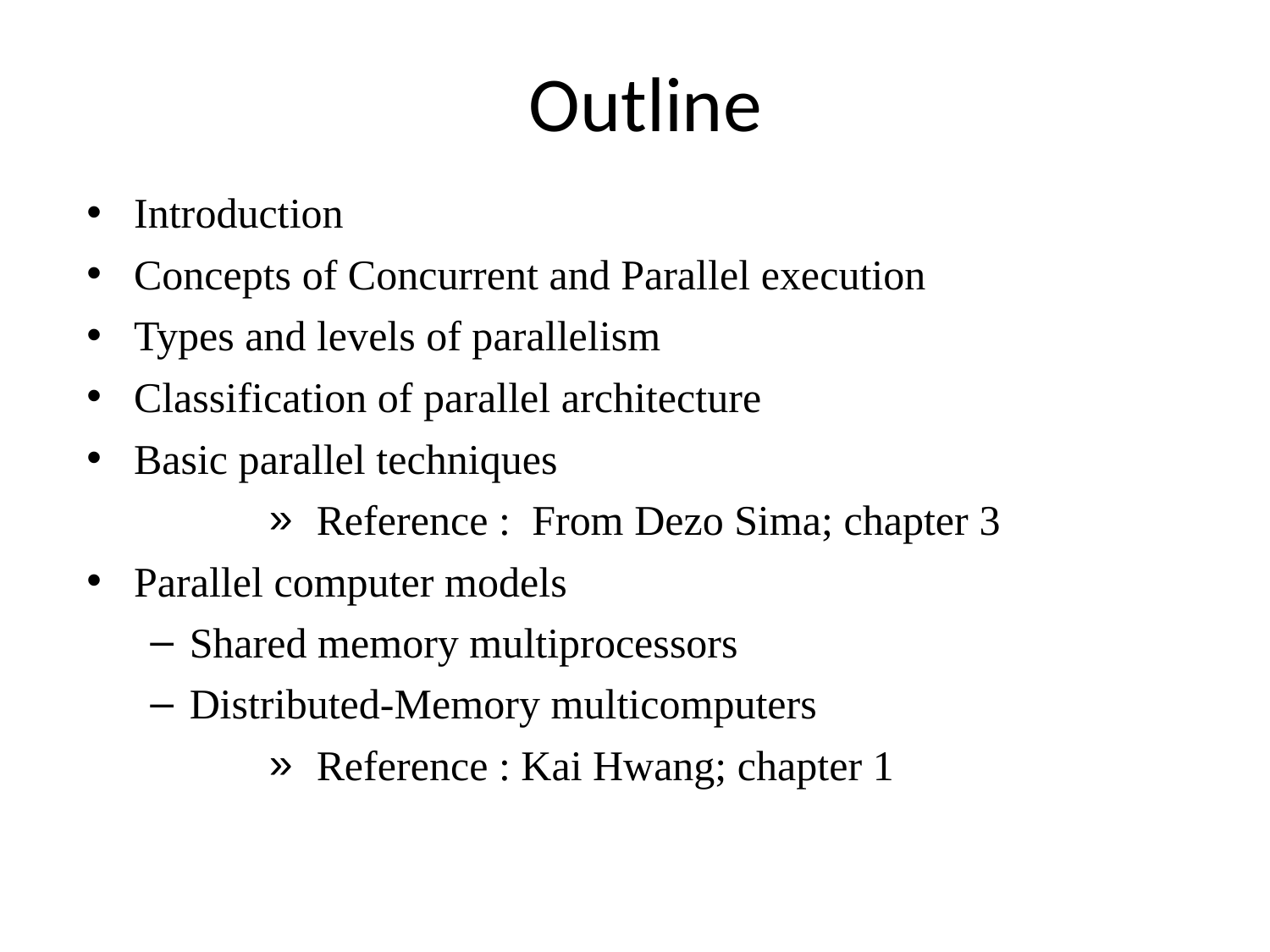

Outline
Introduction
Concepts of Concurrent and Parallel execution
Types and levels of parallelism
Classification of parallel architecture
Basic parallel techniques
Reference :  From Dezo Sima; chapter 3
Parallel computer models
Shared memory multiprocessors
Distributed-Memory multicomputers
Reference : Kai Hwang; chapter 1